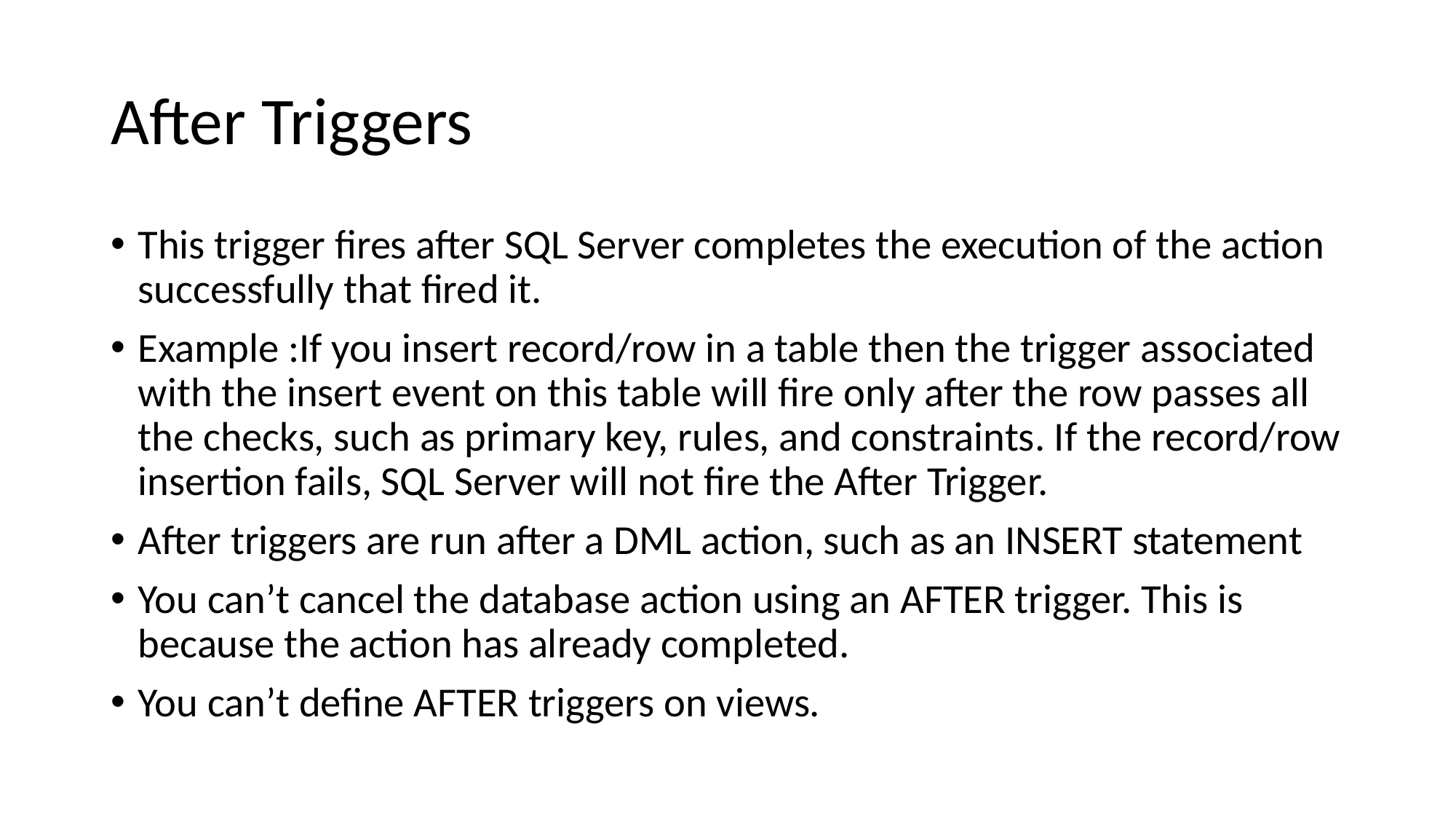

# After Triggers
This trigger fires after SQL Server completes the execution of the action successfully that fired it.
Example :If you insert record/row in a table then the trigger associated with the insert event on this table will fire only after the row passes all the checks, such as primary key, rules, and constraints. If the record/row insertion fails, SQL Server will not fire the After Trigger.
After triggers are run after a DML action, such as an INSERT statement
You can’t cancel the database action using an AFTER trigger. This is because the action has already completed.
You can’t define AFTER triggers on views.